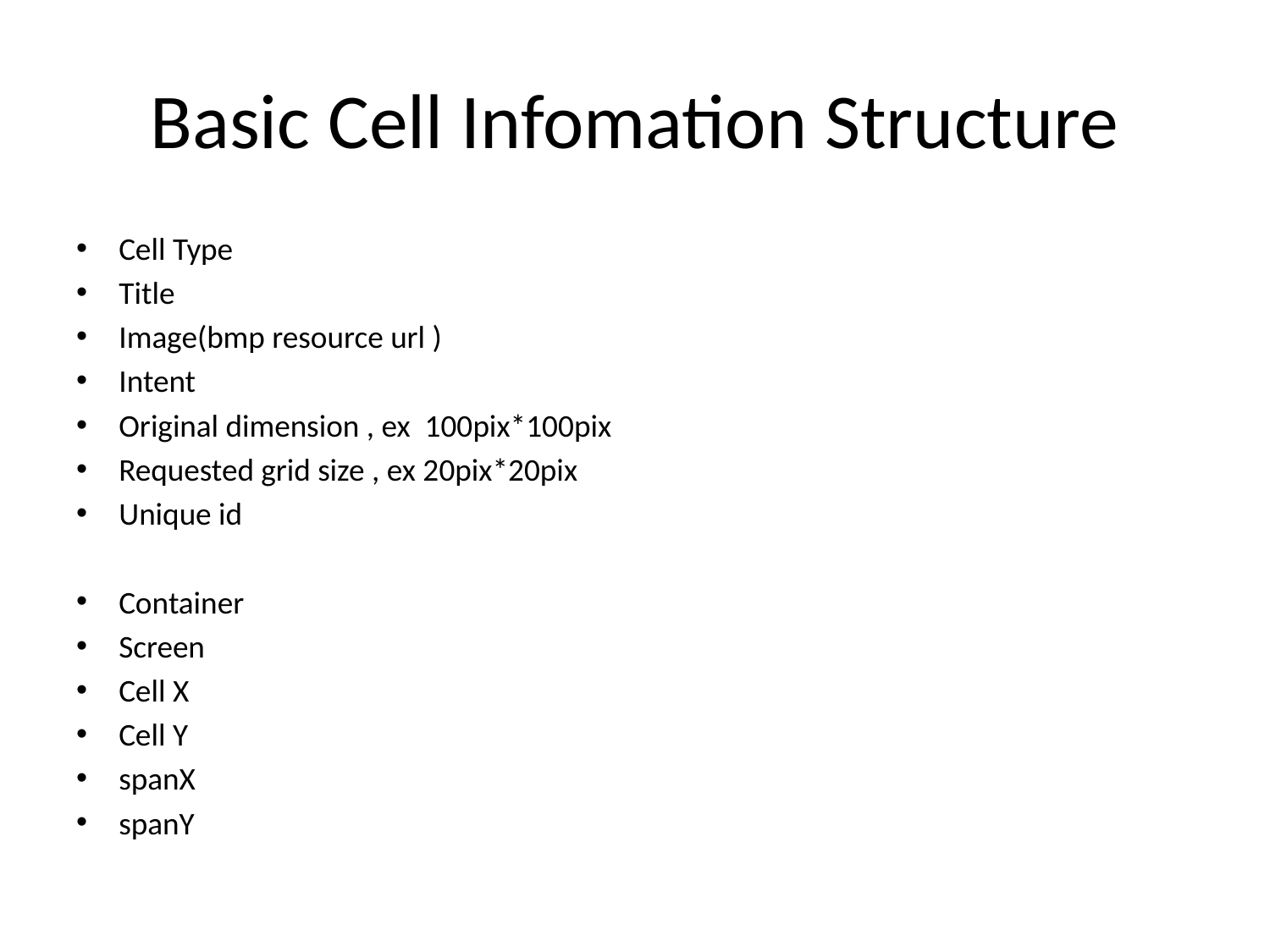

# Basic Cell Infomation Structure
Cell Type
Title
Image(bmp resource url )
Intent
Original dimension , ex  100pix*100pix
Requested grid size , ex 20pix*20pix
Unique id

Container
Screen
Cell X
Cell Y
spanX
spanY